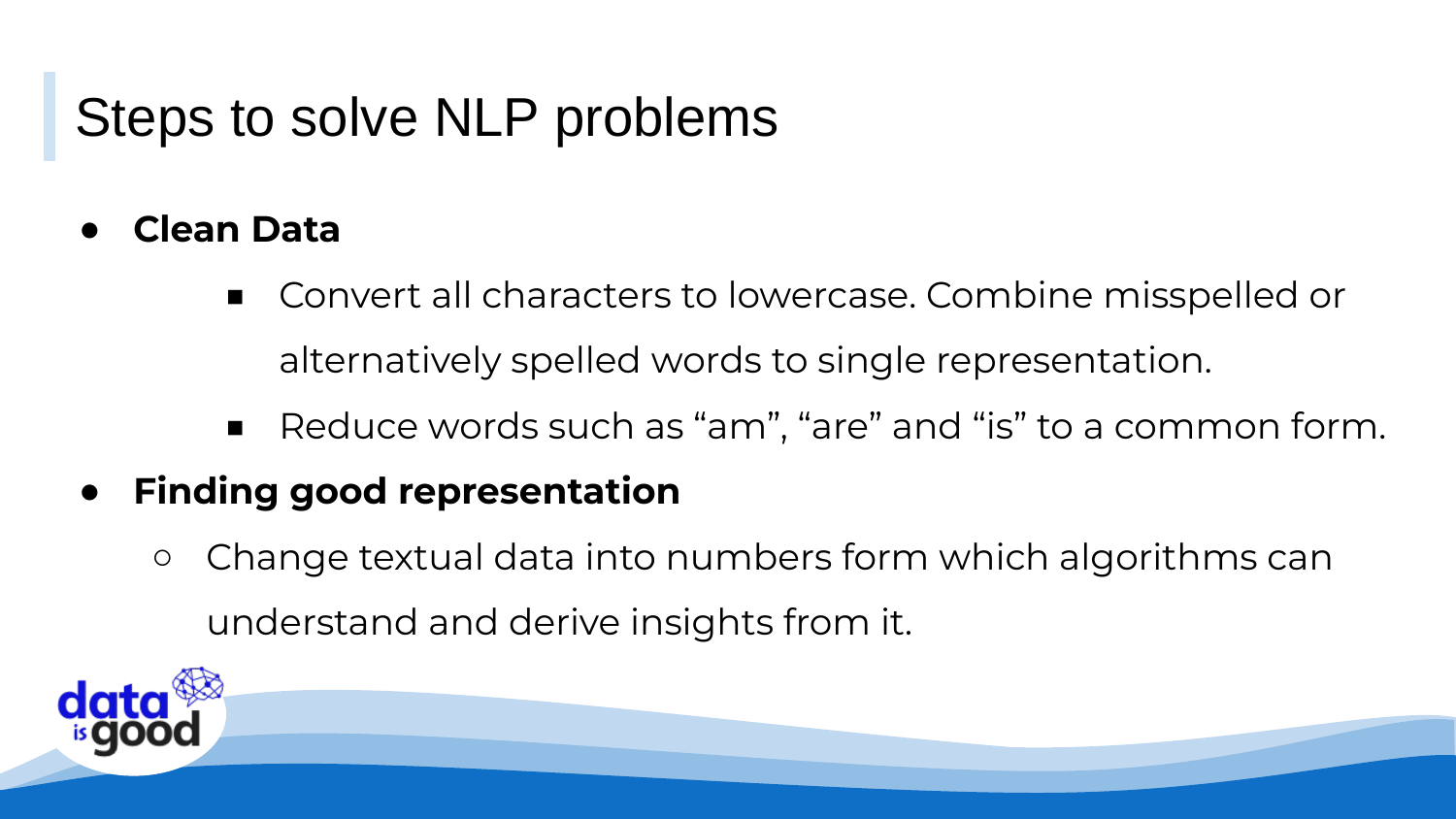

# Steps to solve NLP problems
Clean Data
Convert all characters to lowercase. Combine misspelled or alternatively spelled words to single representation.
Reduce words such as “am”, “are” and “is” to a common form.
Finding good representation
Change textual data into numbers form which algorithms can understand and derive insights from it.